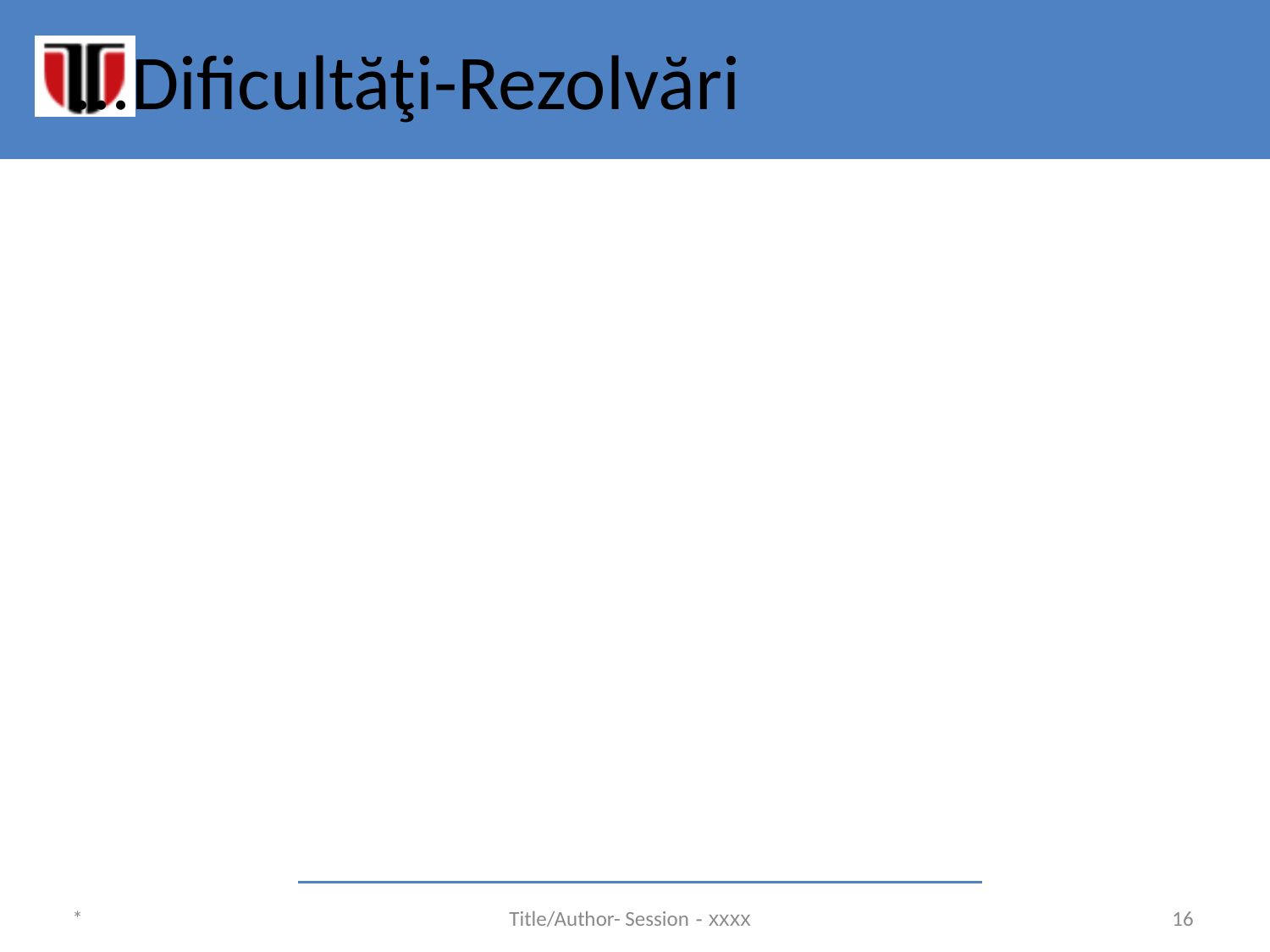

# ...Dificultăţi-Rezolvări

*
Title/Author- Session - xxxx
16